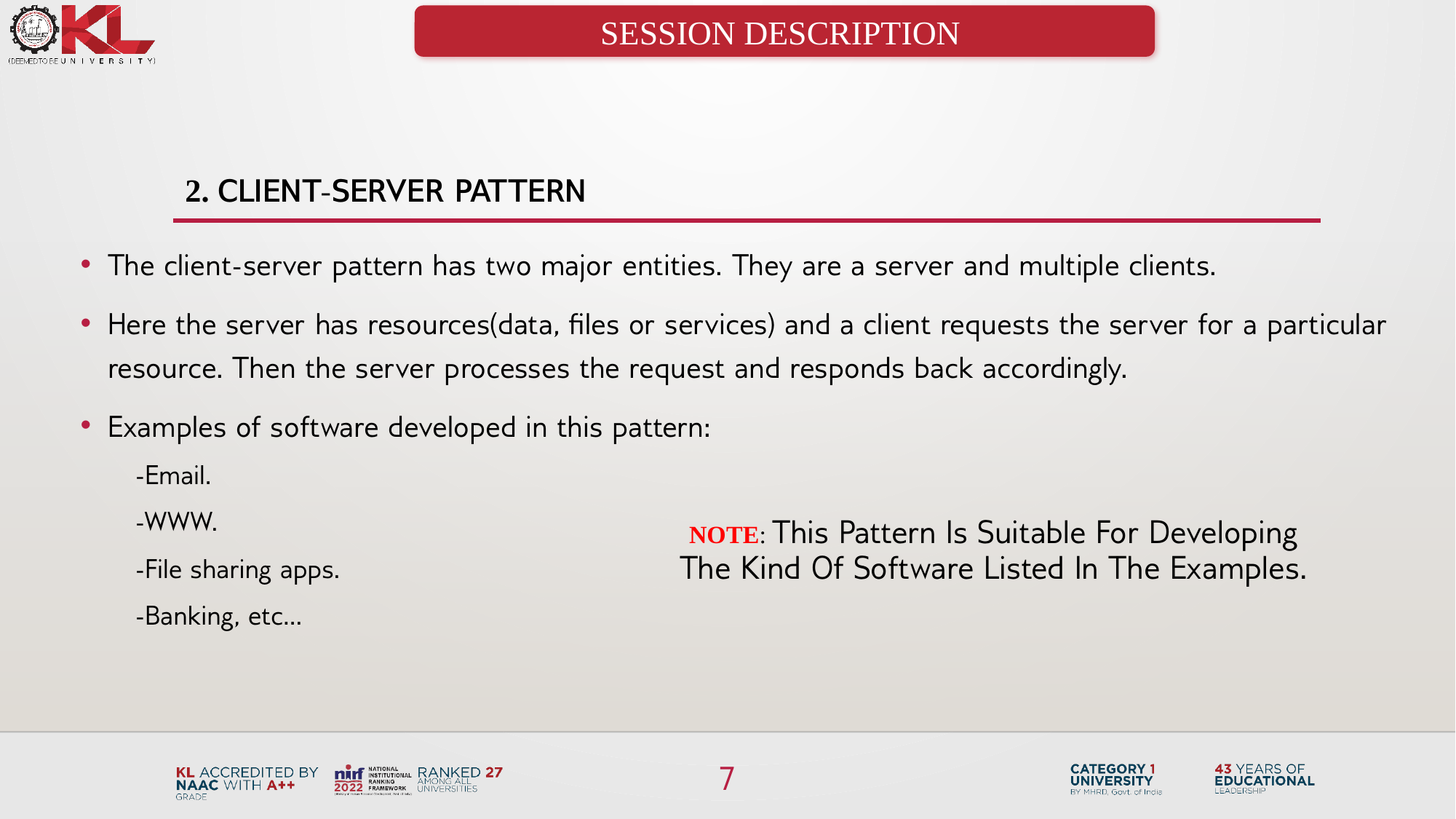

SESSION DESCRIPTION
# 2. Client-Server Pattern
The client-server pattern has two major entities. They are a server and multiple clients.
Here the server has resources(data, files or services) and a client requests the server for a particular resource. Then the server processes the request and responds back accordingly.
Examples of software developed in this pattern:
-Email.
-WWW.
-File sharing apps.
-Banking, etc…
Note: This Pattern Is Suitable For Developing The Kind Of Software Listed In The Examples.
7